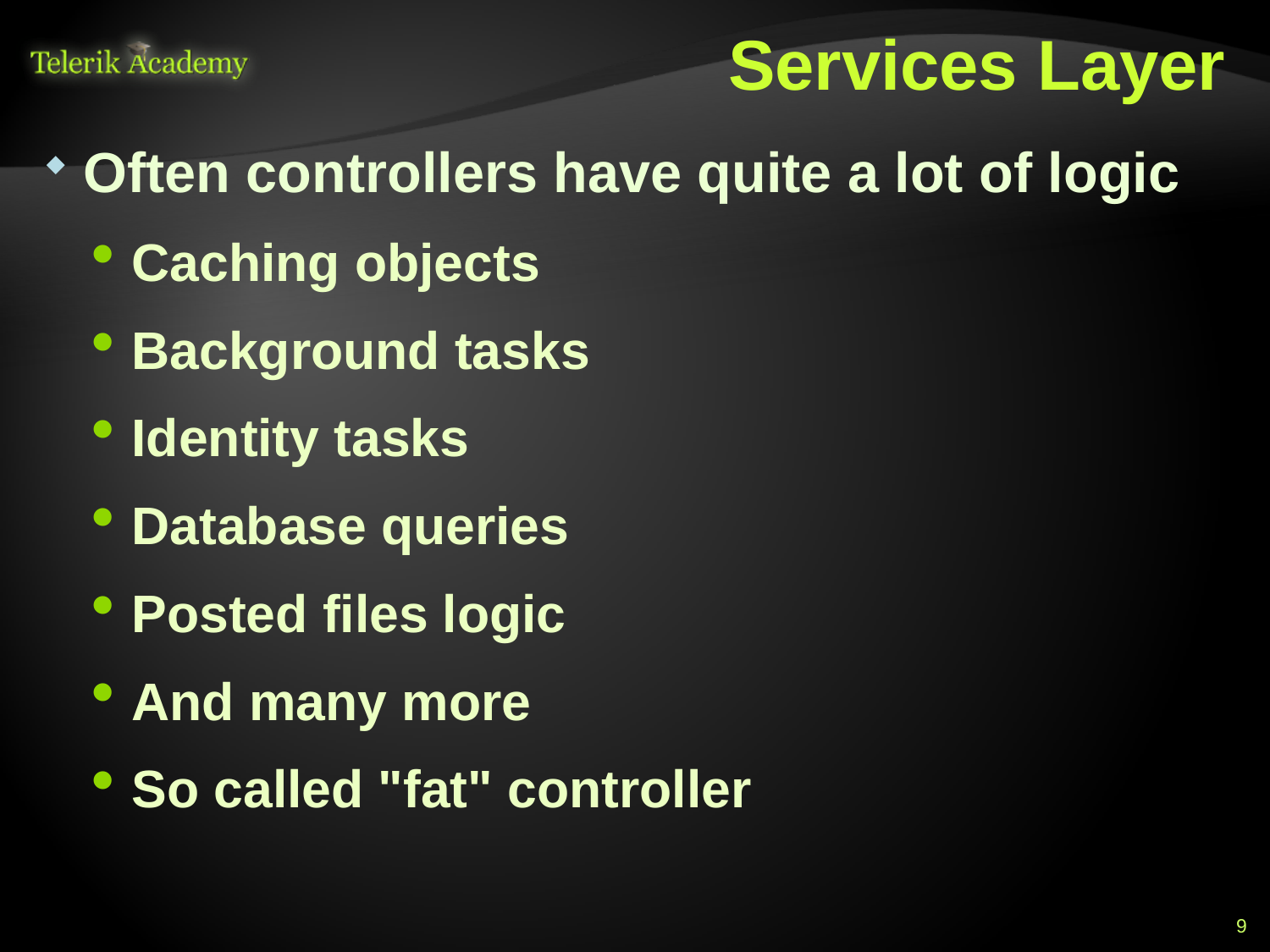

# Services Layer
Often controllers have quite a lot of logic
Caching objects
Background tasks
Identity tasks
Database queries
Posted files logic
And many more
So called "fat" controller

9